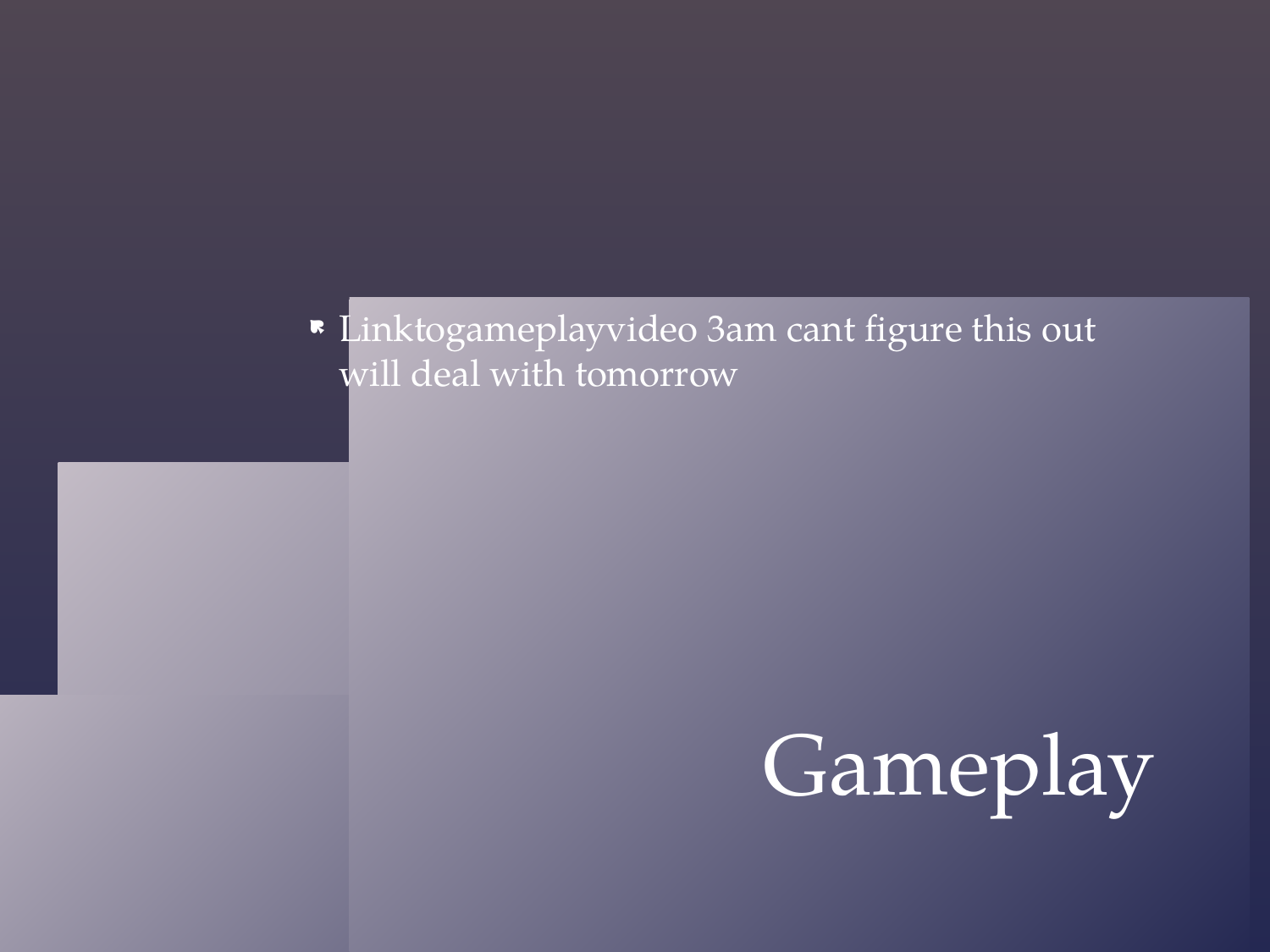

Linktogameplayvideo 3am cant figure this out will deal with tomorrow
                             Gameplay